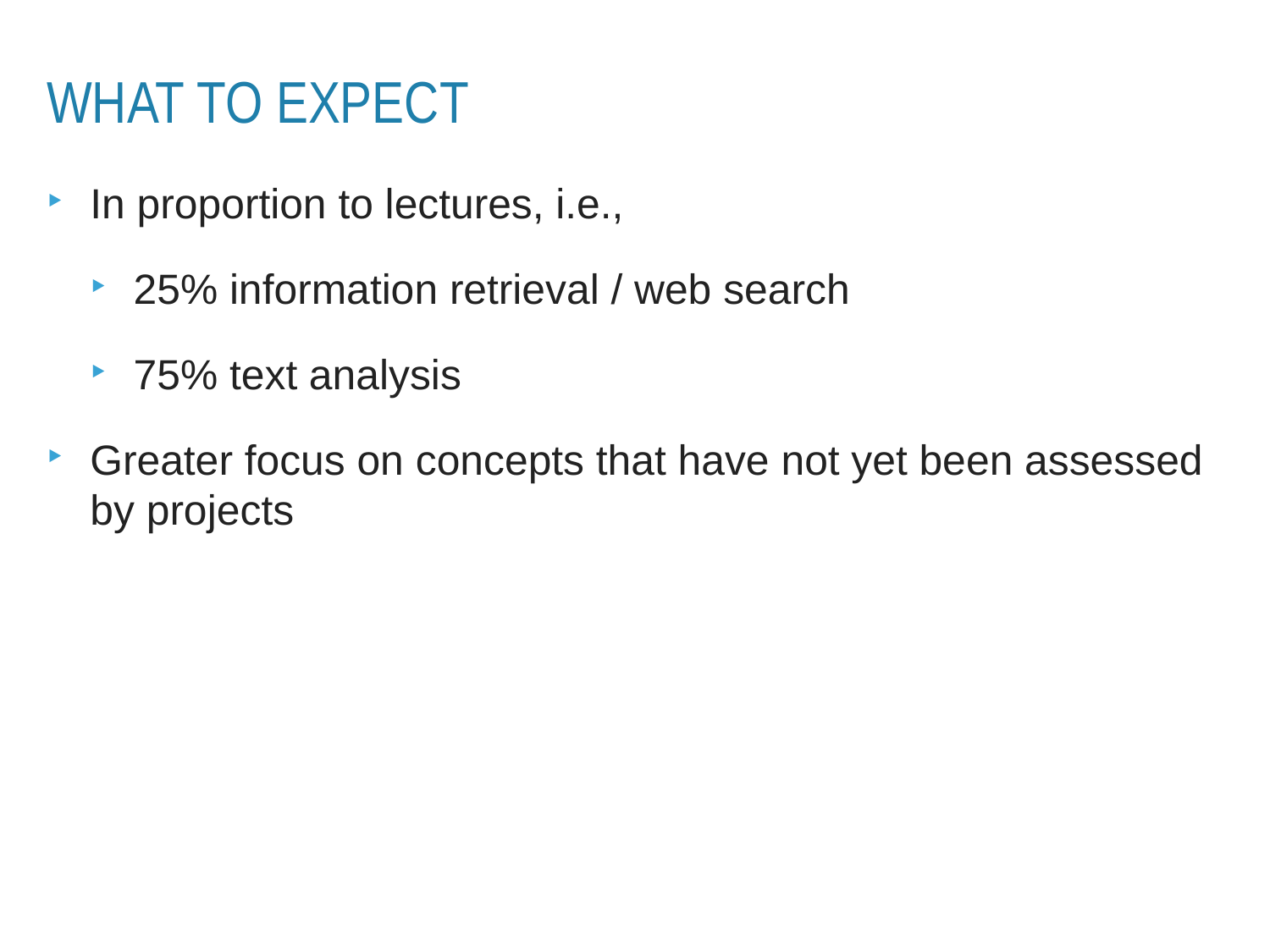

# What to expect
In proportion to lectures, i.e.,
25% information retrieval / web search
75% text analysis
Greater focus on concepts that have not yet been assessed by projects